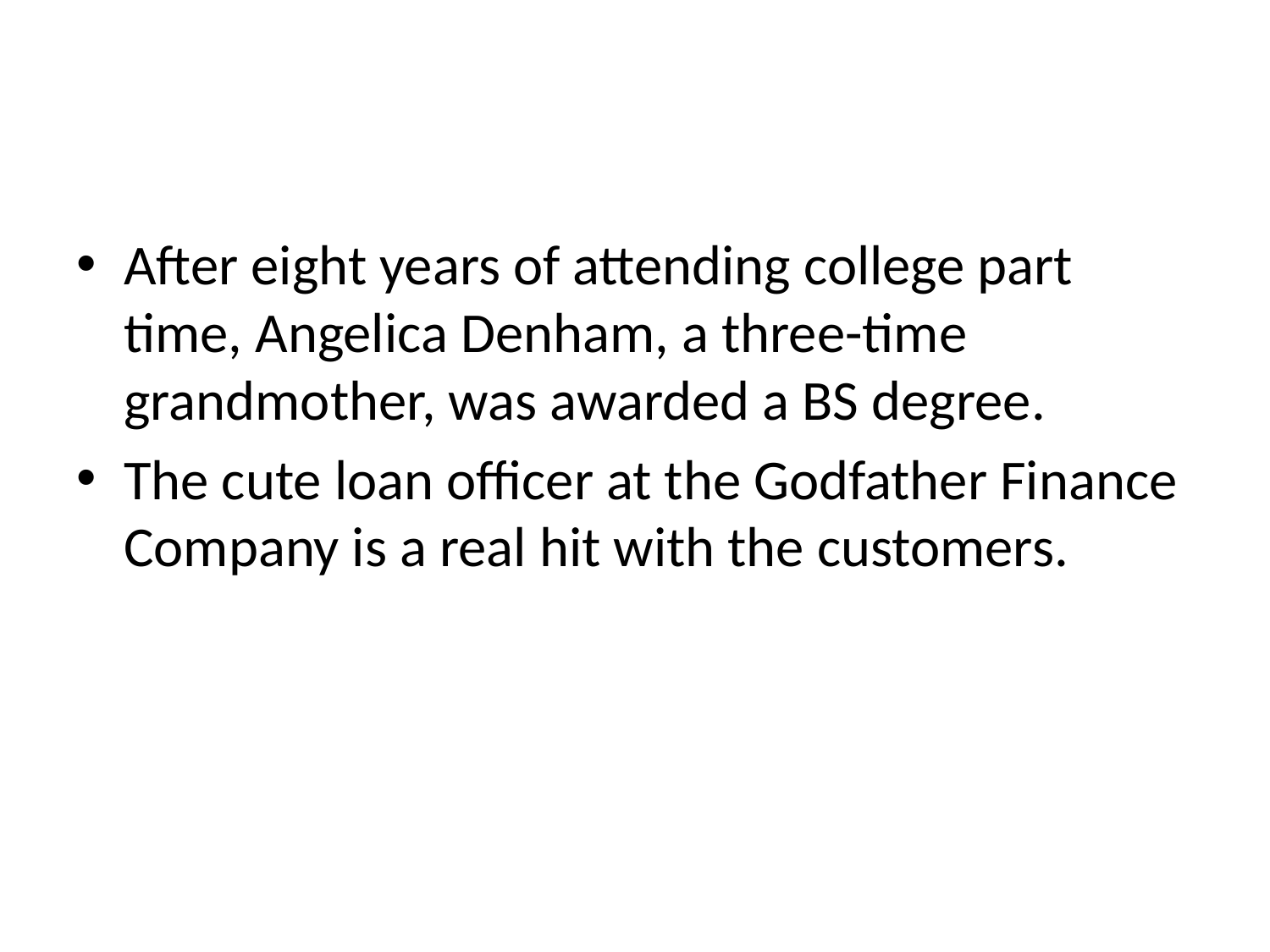

#
After eight years of attending college part time, Angelica Denham, a three-time grandmother, was awarded a BS degree.
The cute loan officer at the Godfather Finance Company is a real hit with the customers.